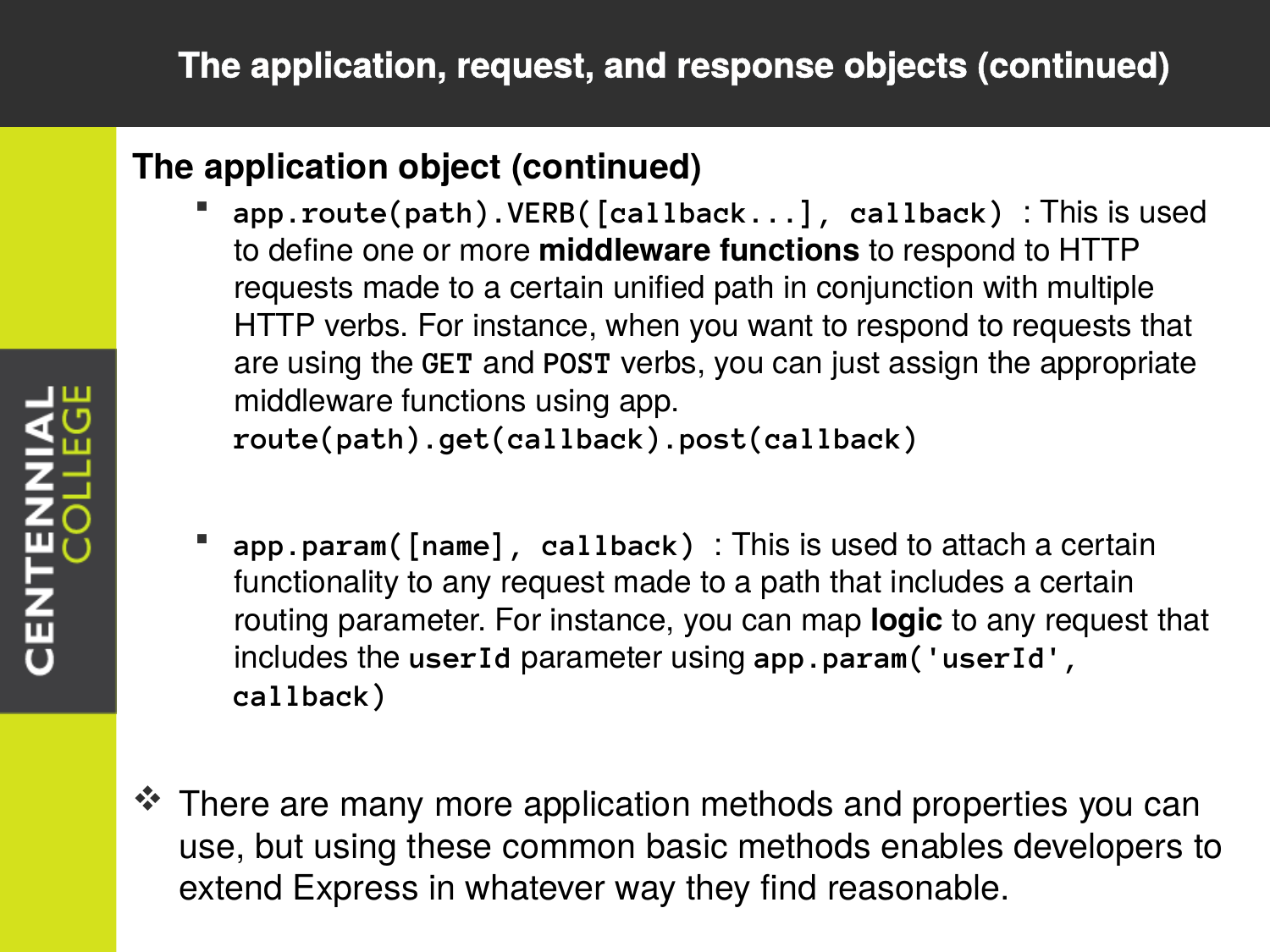

# The application, request, and response objects (continued)
The application object (continued)
app.route(path).VERB([callback...], callback) : This is used to define one or more middleware functions to respond to HTTP requests made to a certain unified path in conjunction with multiple HTTP verbs. For instance, when you want to respond to requests that are using the GET and POST verbs, you can just assign the appropriate middleware functions using app. route(path).get(callback).post(callback)

app.param([name], callback) : This is used to attach a certain functionality to any request made to a path that includes a certain routing parameter. For instance, you can map logic to any request that includes the userId parameter using app.param('userId', callback)

There are many more application methods and properties you can use, but using these common basic methods enables developers to extend Express in whatever way they find reasonable.